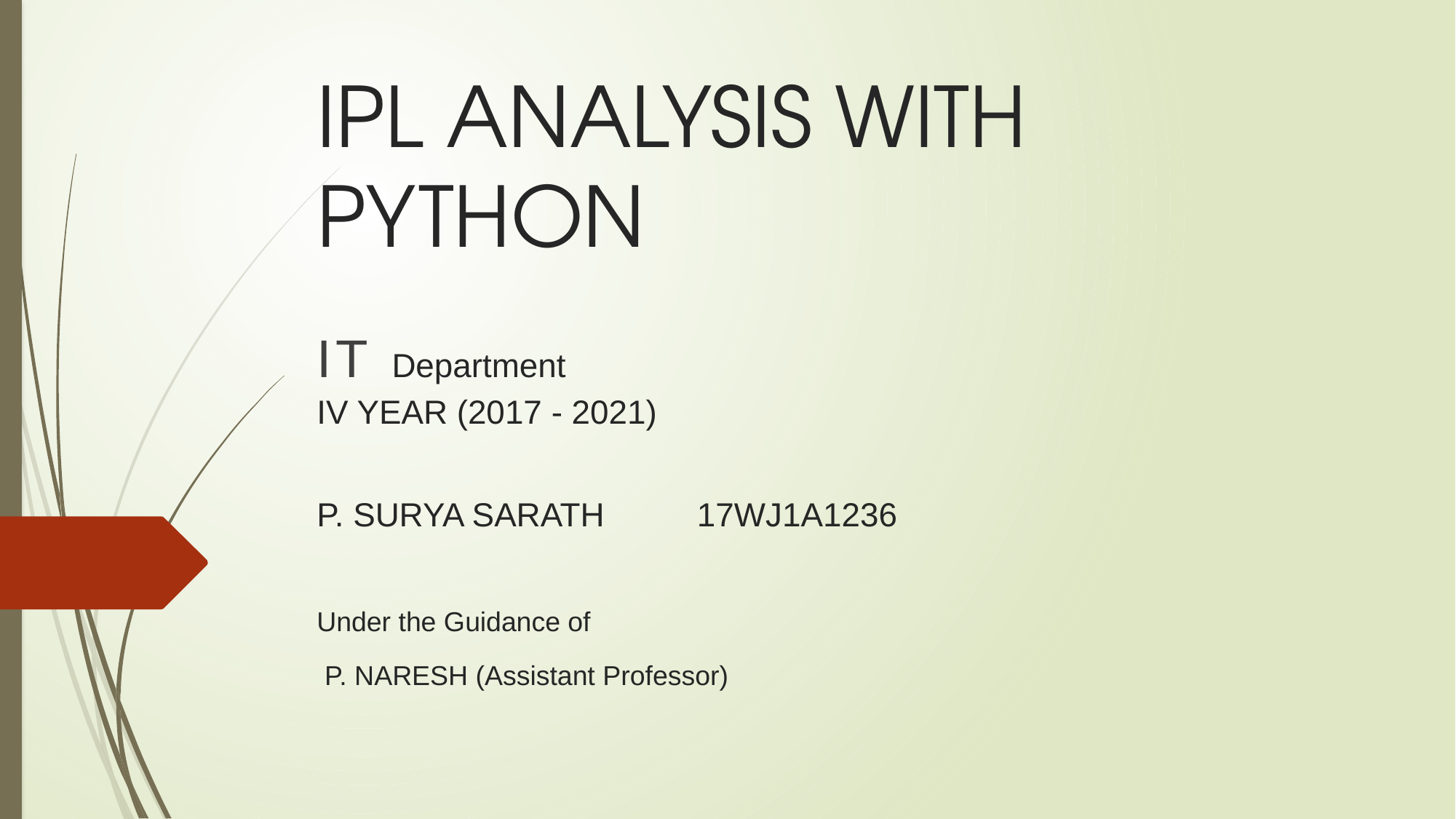

# IPL ANALYSIS WITH PYTHON
IT Department
IV YEAR (2017 - 2021)

P. SURYA SARATH          17WJ1A1236

Under the Guidance of
 P. NARESH (Assistant Professor)